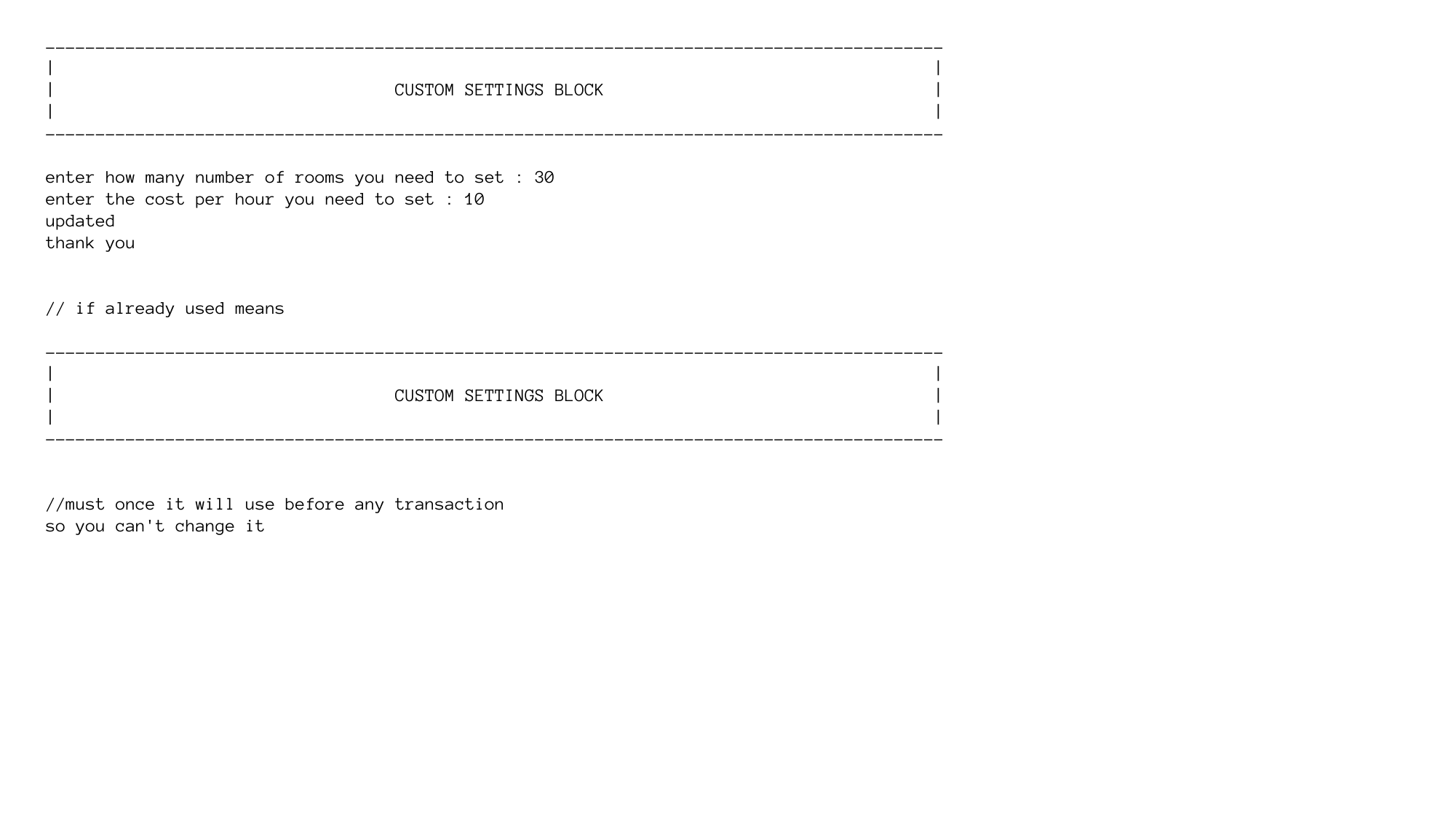

------------------------------------------------------------------------------------------
|                                                                                        |
|                                  CUSTOM SETTINGS BLOCK                                 |
|                                                                                        |
------------------------------------------------------------------------------------------

enter how many number of rooms you need to set : 30
enter the cost per hour you need to set : 10
updated
thank you

// if already used means

------------------------------------------------------------------------------------------
|                                                                                        |
|                                  CUSTOM SETTINGS BLOCK                                 |
|                                                                                        |
------------------------------------------------------------------------------------------

//must once it will use before any transaction
so you can't change it